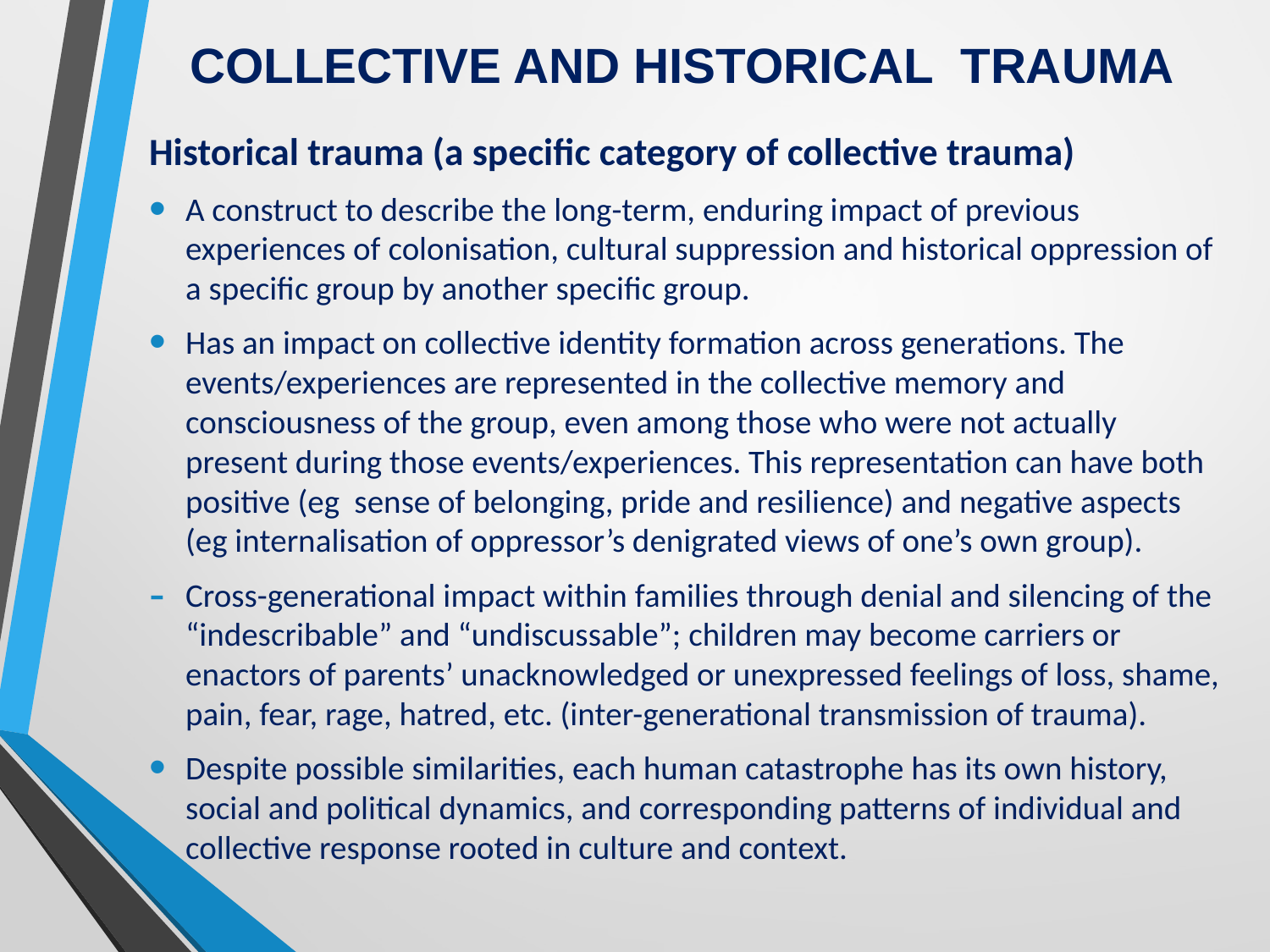

# COLLECTIVE AND HISTORICAL  TRAUMA
Historical trauma (a specific category of collective trauma)
A construct to describe the long-term, enduring impact of previous experiences of colonisation, cultural suppression and historical oppression of a specific group by another specific group.
Has an impact on collective identity formation across generations. The events/experiences are represented in the collective memory and consciousness of the group, even among those who were not actually present during those events/experiences. This representation can have both positive (eg  sense of belonging, pride and resilience) and negative aspects (eg internalisation of oppressor’s denigrated views of one’s own group).
Cross-generational impact within families through denial and silencing of the “indescribable” and “undiscussable”; children may become carriers or enactors of parents’ unacknowledged or unexpressed feelings of loss, shame, pain, fear, rage, hatred, etc. (inter-generational transmission of trauma).
Despite possible similarities, each human catastrophe has its own history, social and political dynamics, and corresponding patterns of individual and collective response rooted in culture and context.